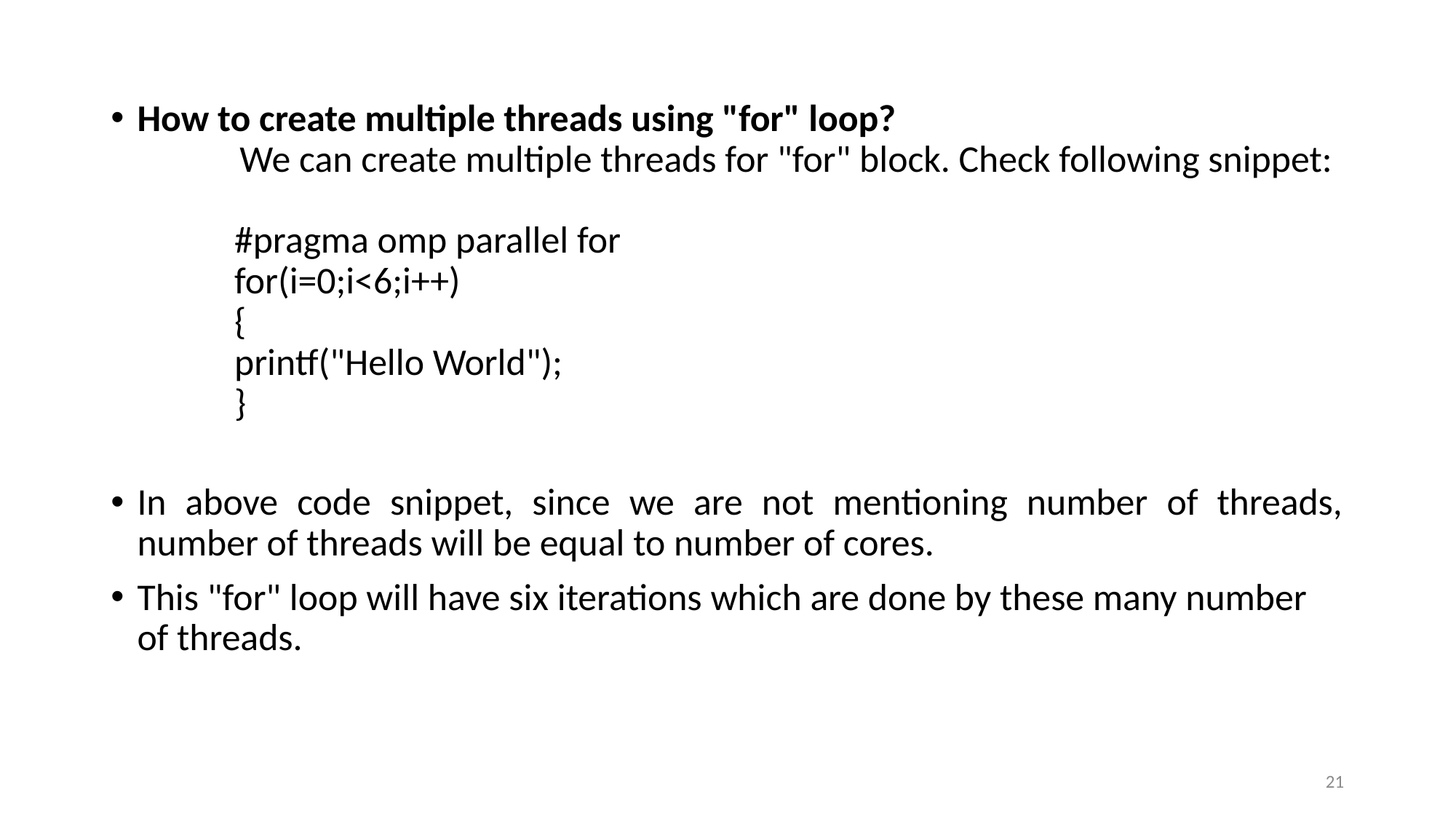

How to create multiple threads using "for" loop?
            We can create multiple threads for "for" block. Check following snippet:
	#pragma omp parallel for
	for(i=0;i<6;i++)
	{
		printf("Hello World");
	}
In above code snippet, since we are not mentioning number of threads, number of threads will be equal to number of cores.
This "for" loop will have six iterations which are done by these many number of threads.
21